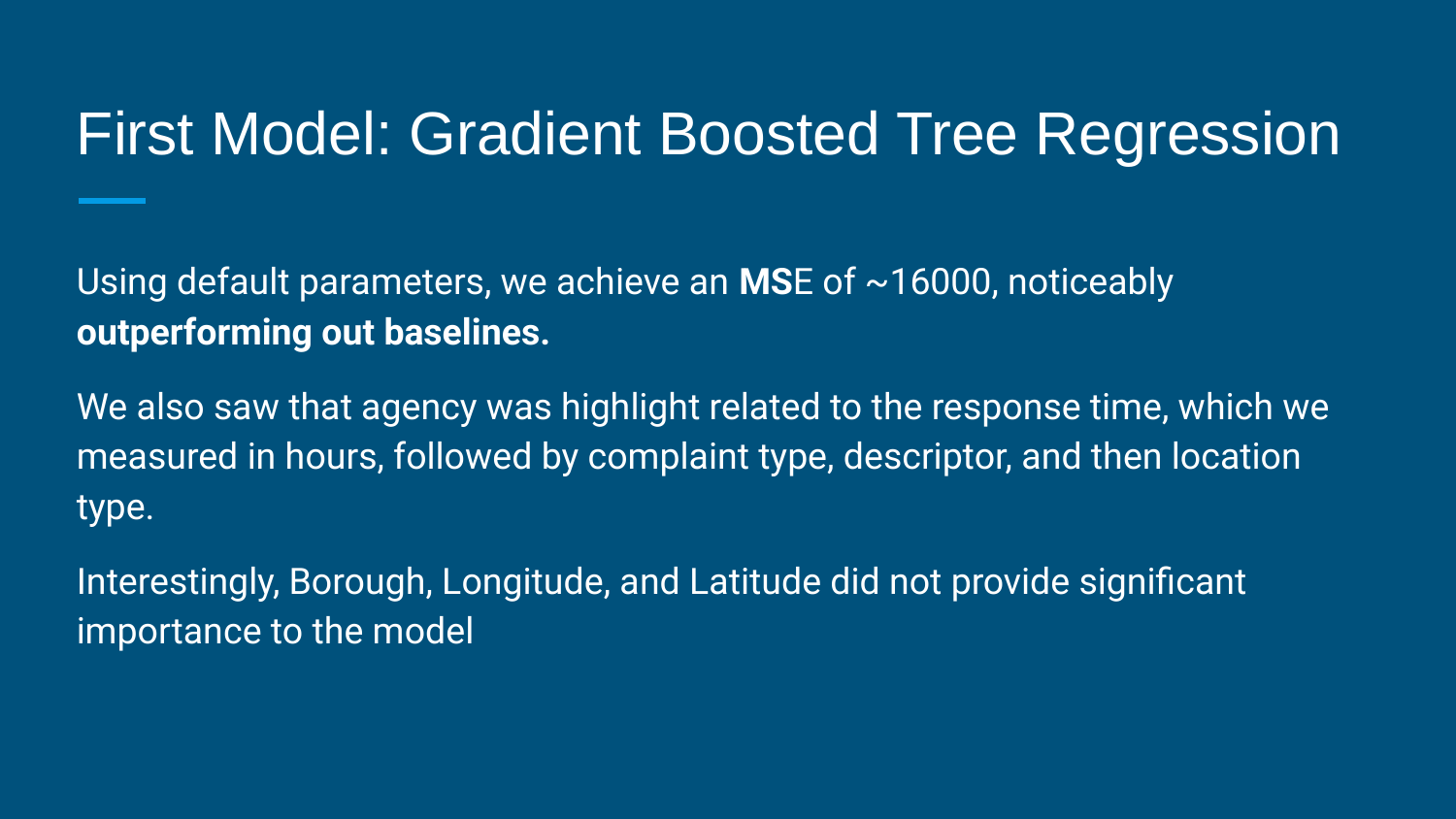

# First Model: Gradient Boosted Tree Regression
Using default parameters, we achieve an MSE of ~16000, noticeably outperforming out baselines.
We also saw that agency was highlight related to the response time, which we measured in hours, followed by complaint type, descriptor, and then location type.
Interestingly, Borough, Longitude, and Latitude did not provide significant importance to the model